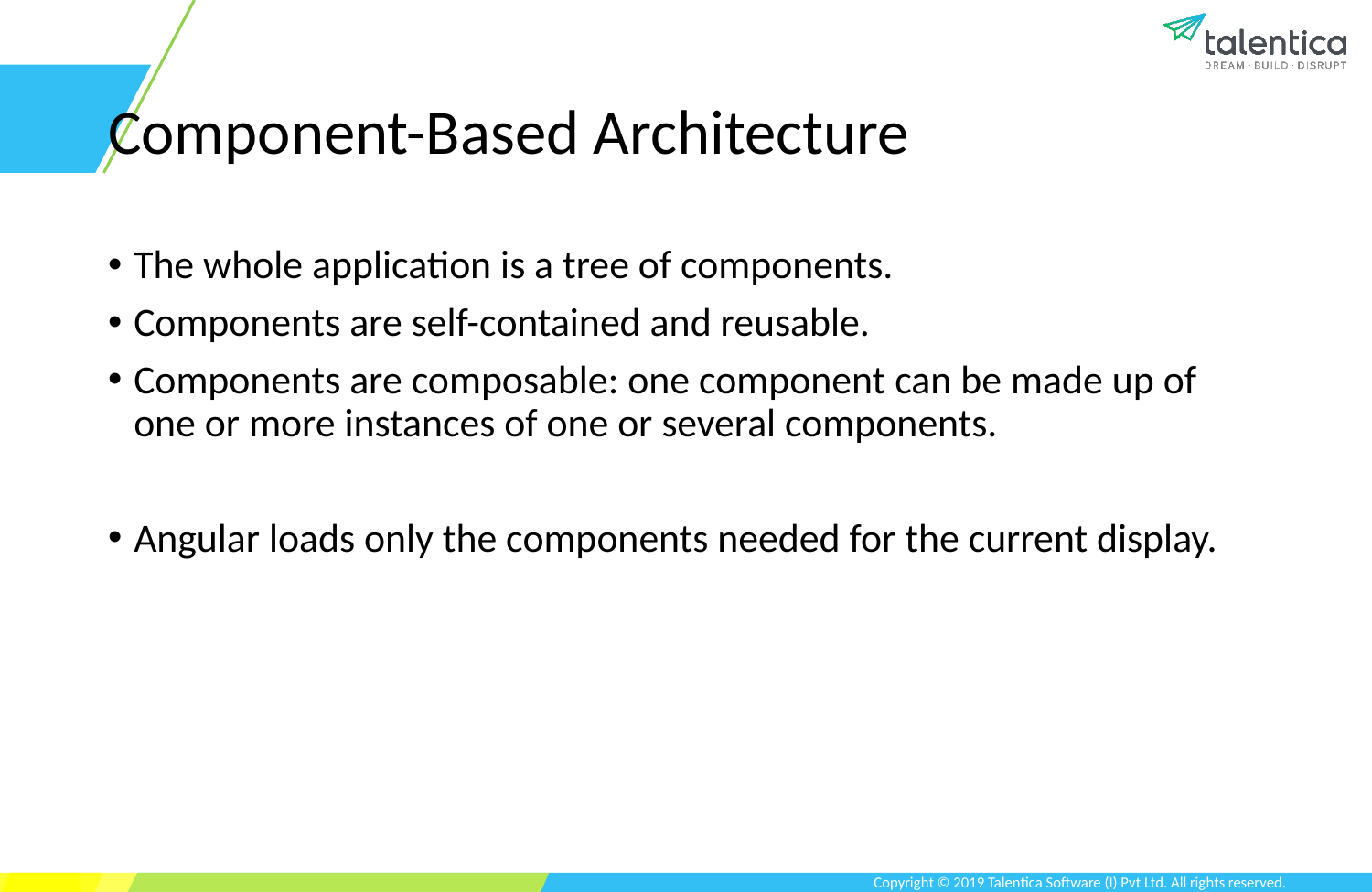

# Component-Based Architecture
The whole application is a tree of components.
Components are self-contained and reusable.
Components are composable: one component can be made up of one or more instances of one or several components.

Angular loads only the components needed for the current display.